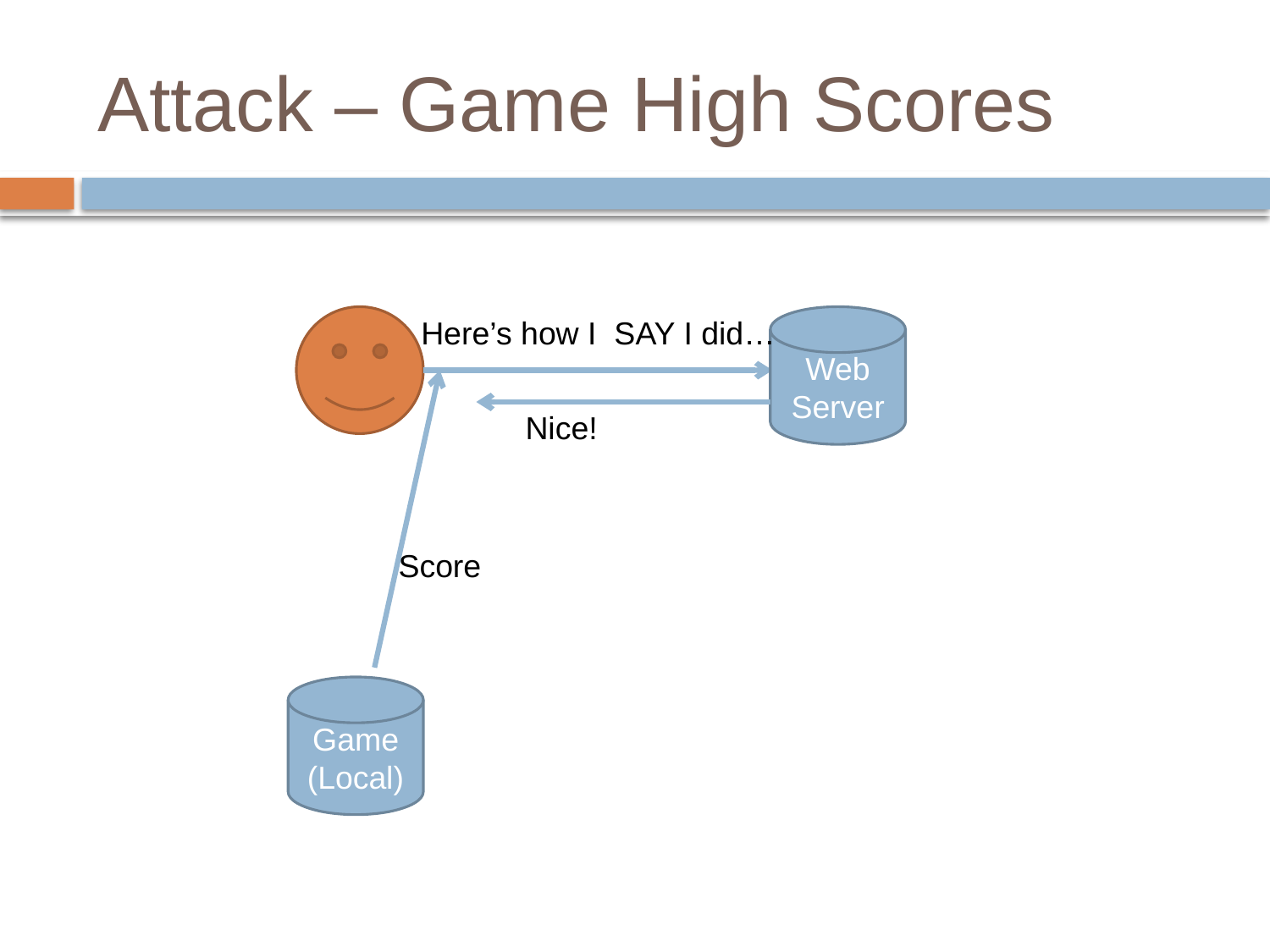

# Attack – Game High Scores

Here’s how I  SAY I did…
Web
Server
Nice!
Score
Game
(Local)